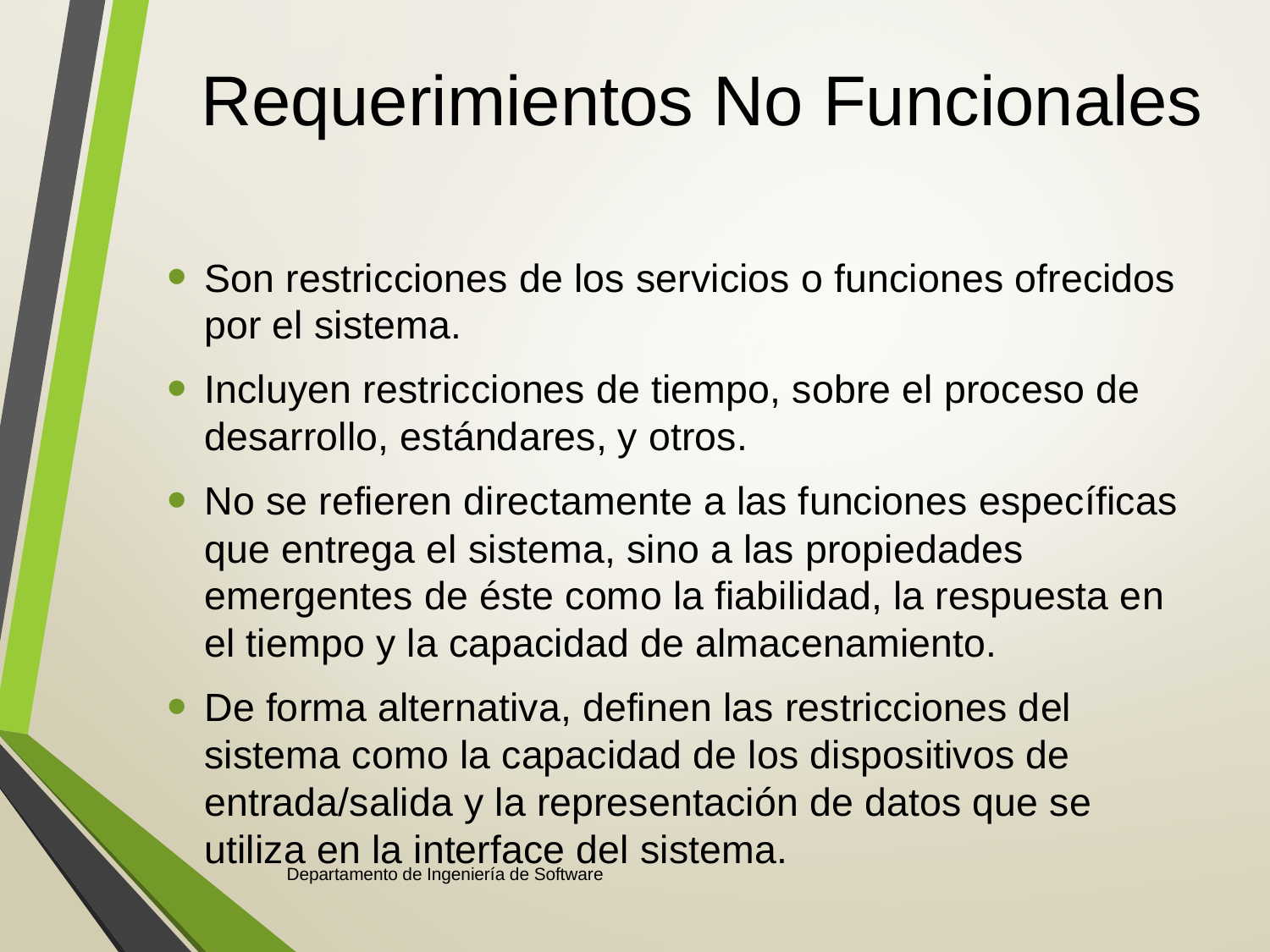

# Requerimientos No Funcionales
Son restricciones de los servicios o funciones ofrecidos por el sistema.
Incluyen restricciones de tiempo, sobre el proceso de desarrollo, estándares, y otros.
No se refieren directamente a las funciones específicas que entrega el sistema, sino a las propiedades emergentes de éste como la fiabilidad, la respuesta en el tiempo y la capacidad de almacenamiento.
De forma alternativa, definen las restricciones del sistema como la capacidad de los dispositivos de entrada/salida y la representación de datos que se utiliza en la interface del sistema.

Departamento de Ingeniería de Software